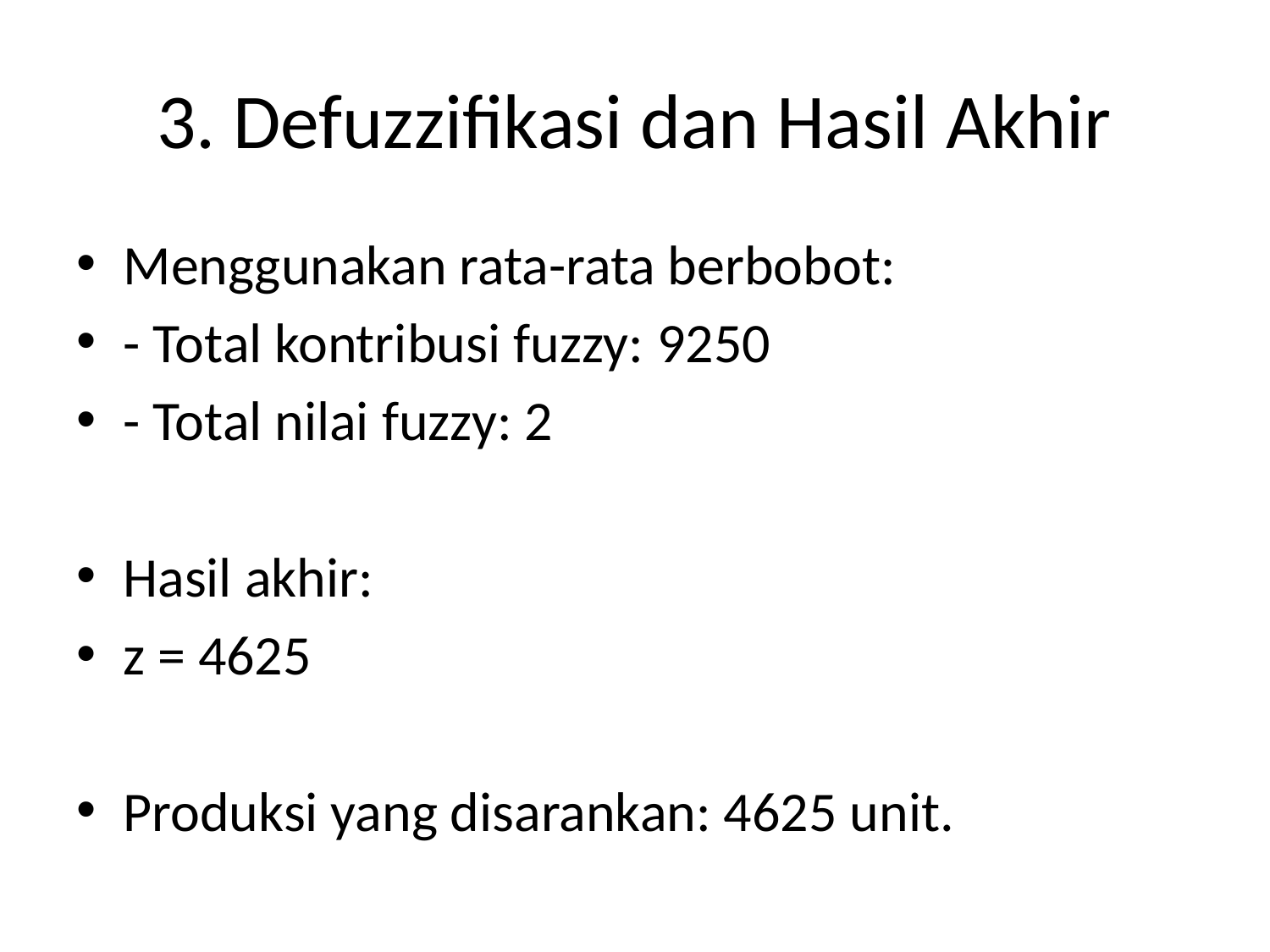

# 3. Defuzzifikasi dan Hasil Akhir
Menggunakan rata-rata berbobot:
- Total kontribusi fuzzy: 9250
- Total nilai fuzzy: 2

Hasil akhir:
z = 4625

Produksi yang disarankan: 4625 unit.